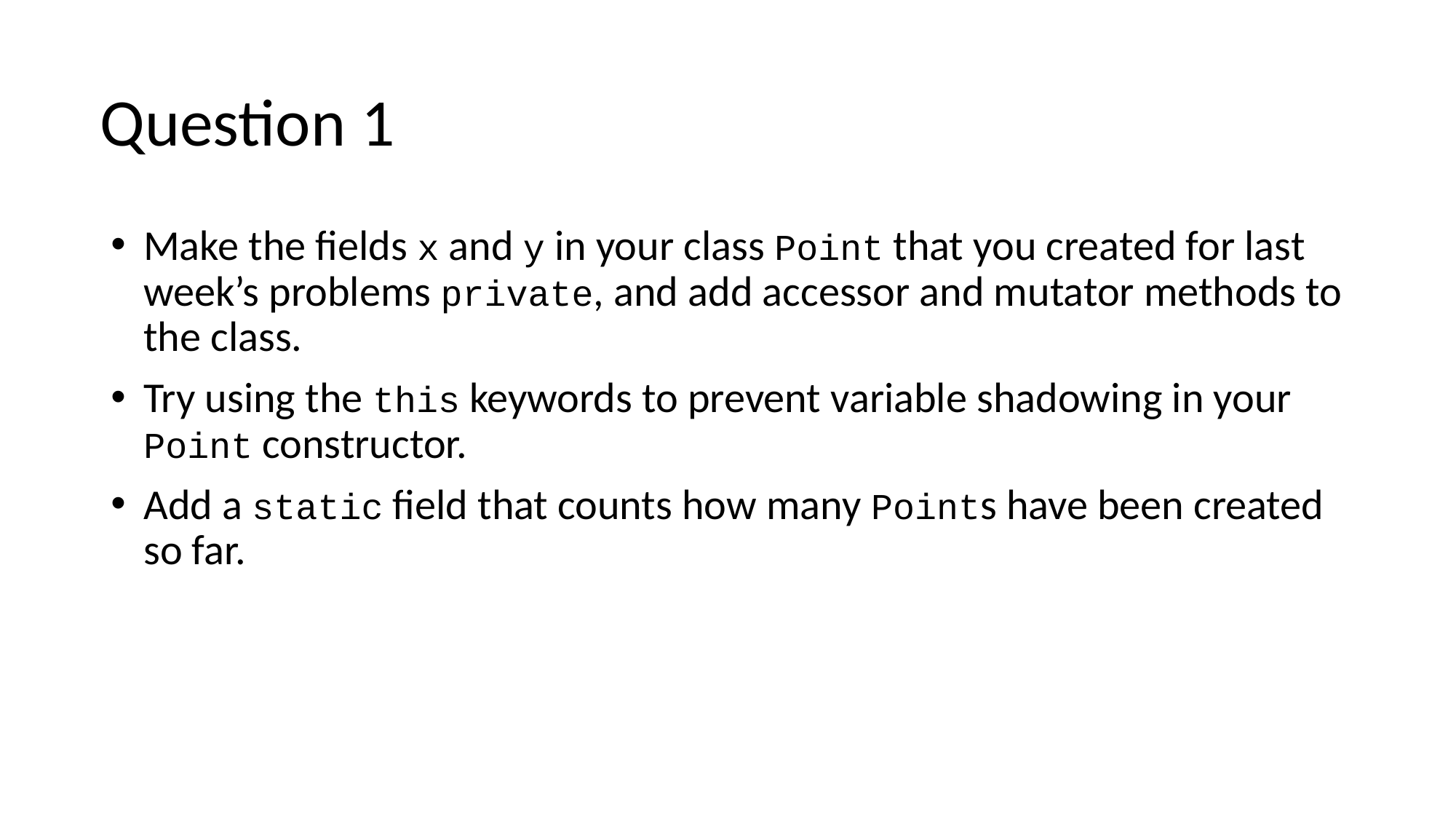

Make the fields x and y in your class Point that you created for last week’s problems private, and add accessor and mutator methods to the class.
Try using the this keywords to prevent variable shadowing in your Point constructor.
Add a static field that counts how many Points have been created so far.

Question 1